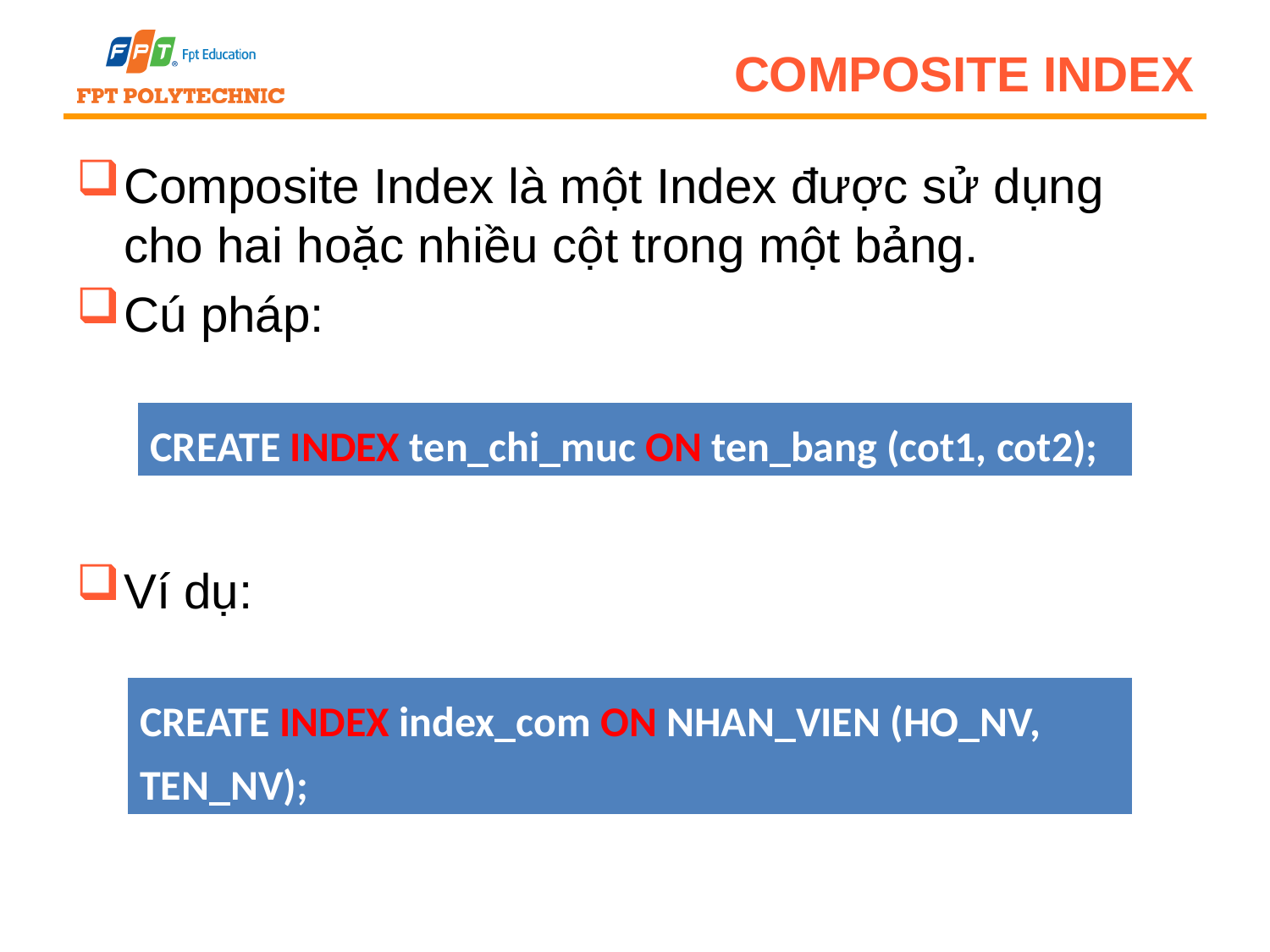

# Composite index
Composite Index là một Index được sử dụng cho hai hoặc nhiều cột trong một bảng.
Cú pháp:

Ví dụ:
| CREATE INDEX ten\_chi\_muc ON ten\_bang (cot1, cot2); |
| --- |
| CREATE INDEX index\_com ON NHAN\_VIEN (HO\_NV, TEN\_NV); |
| --- |